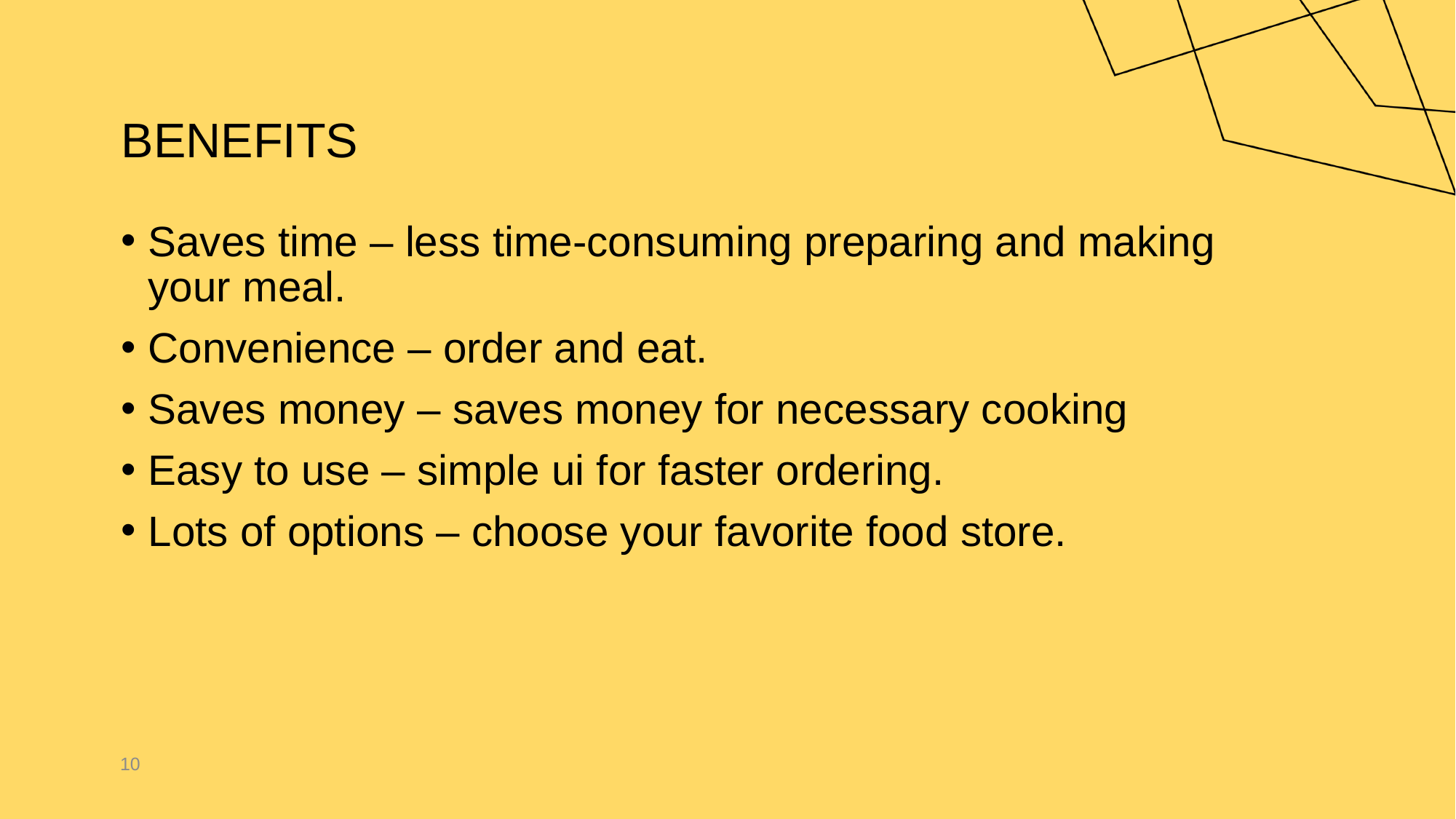

# Benefits
Saves time – less time-consuming preparing and making your meal.
Convenience – order and eat.
Saves money – saves money for necessary cooking
Easy to use – simple ui for faster ordering.
Lots of options – choose your favorite food store.
10